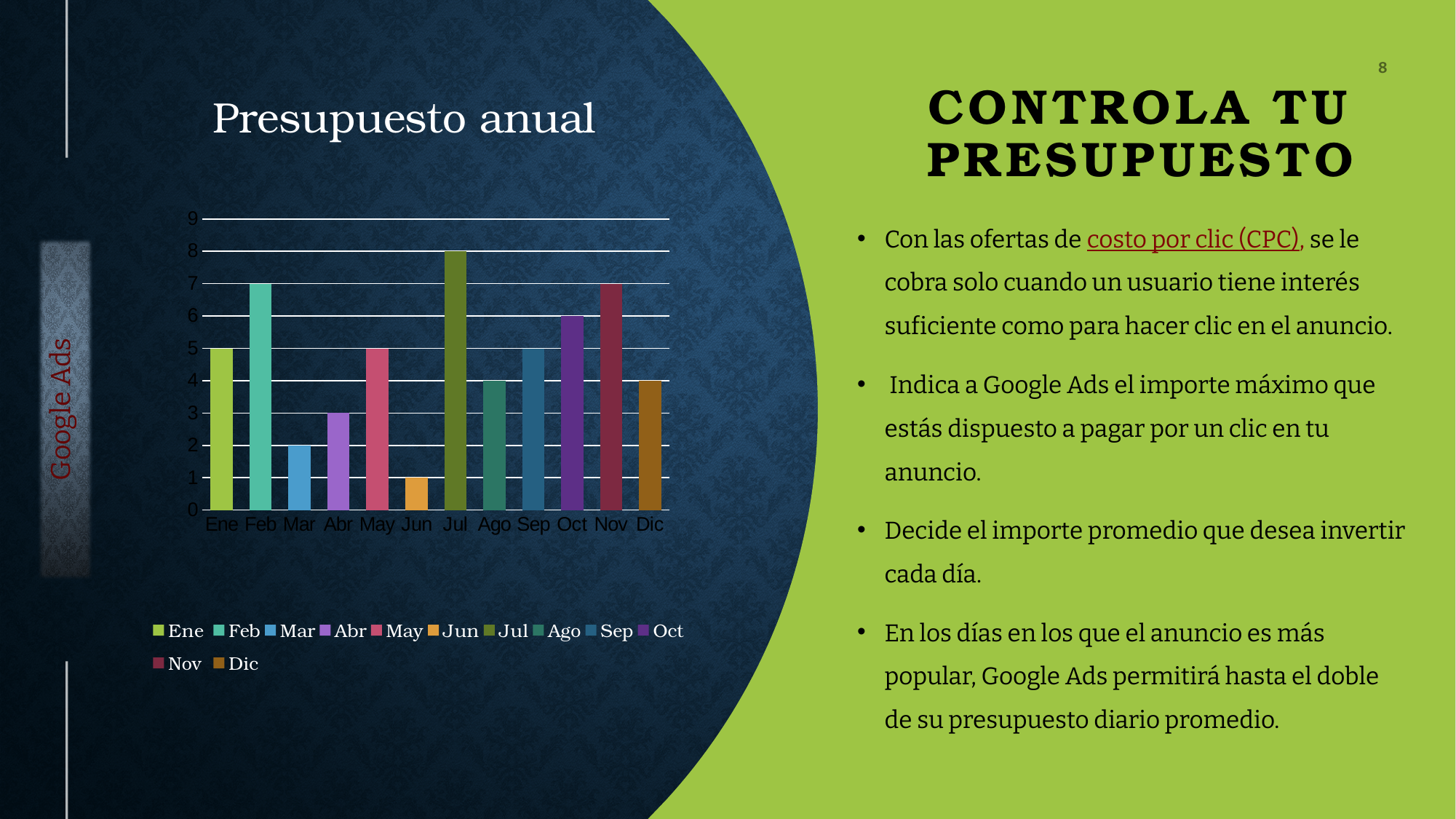

### Chart: Presupuesto anual

| Category | Fila |
|---|---|
| Ene  | 5.0 |
| Feb | 7.0 |
| Mar | 2.0 |
| Abr | 3.0 |
| May | 5.0 |
| Jun | 1.0 |
| Jul | 8.0 |
| Ago | 4.0 |
| Sep | 5.0 |
| Oct | 6.0 |
| Nov | 7.0 |
| Dic | 4.0 |
# Controla Tu presupuesto
Con las ofertas de costo por clic (CPC), se le cobra solo cuando un usuario tiene interés suficiente como para hacer clic en el anuncio.
 Indica a Google Ads el importe máximo que estás dispuesto a pagar por un clic en tu anuncio.
Decide el importe promedio que desea invertir cada día.
En los días en los que el anuncio es más popular, Google Ads permitirá hasta el doble de su presupuesto diario promedio.
Google Ads